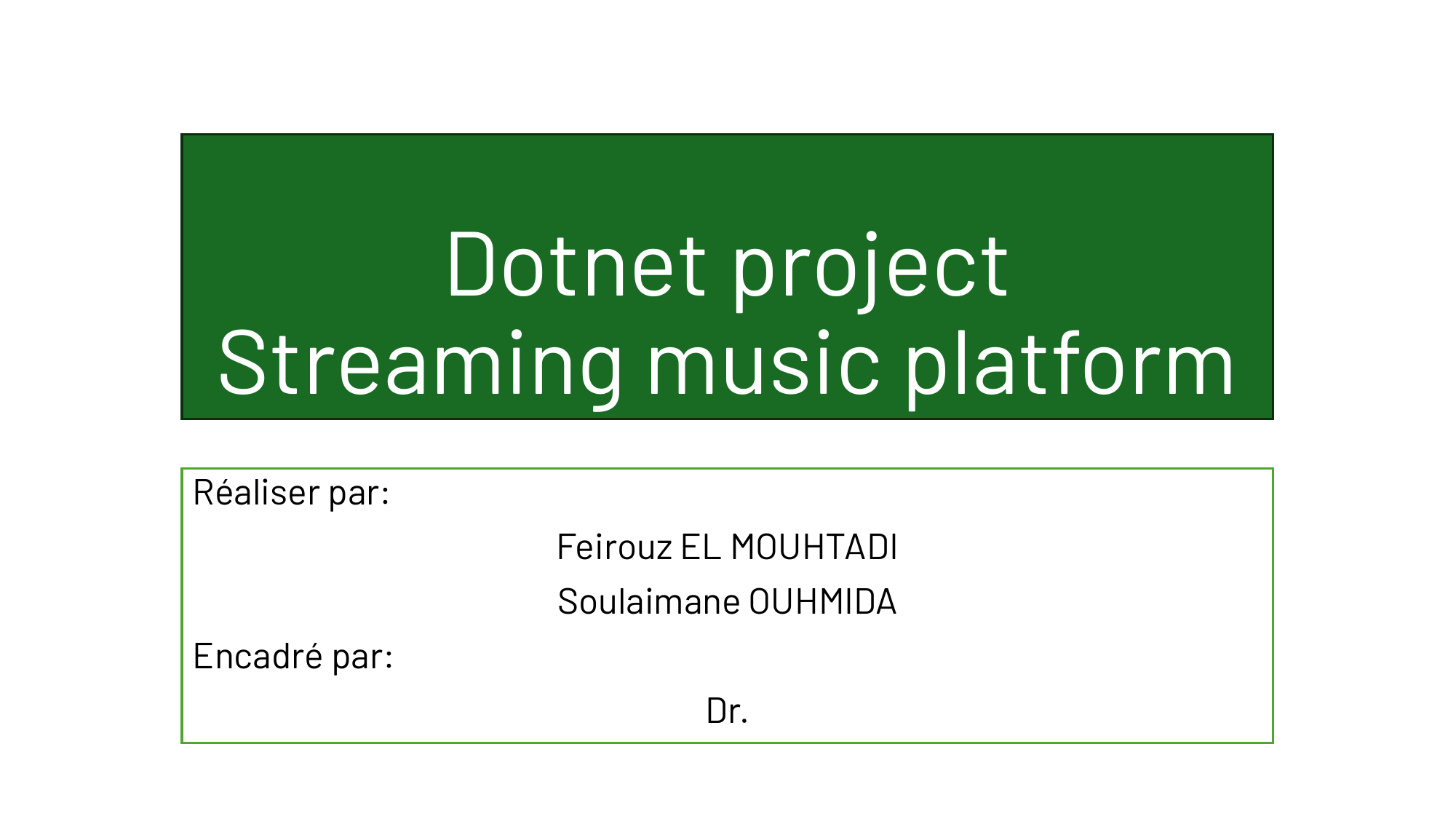

# Dotnet project Streaming music platform
Réaliser par:
Feirouz EL MOUHTADI
Soulaimane OUHMIDA
Encadré par:
Dr.